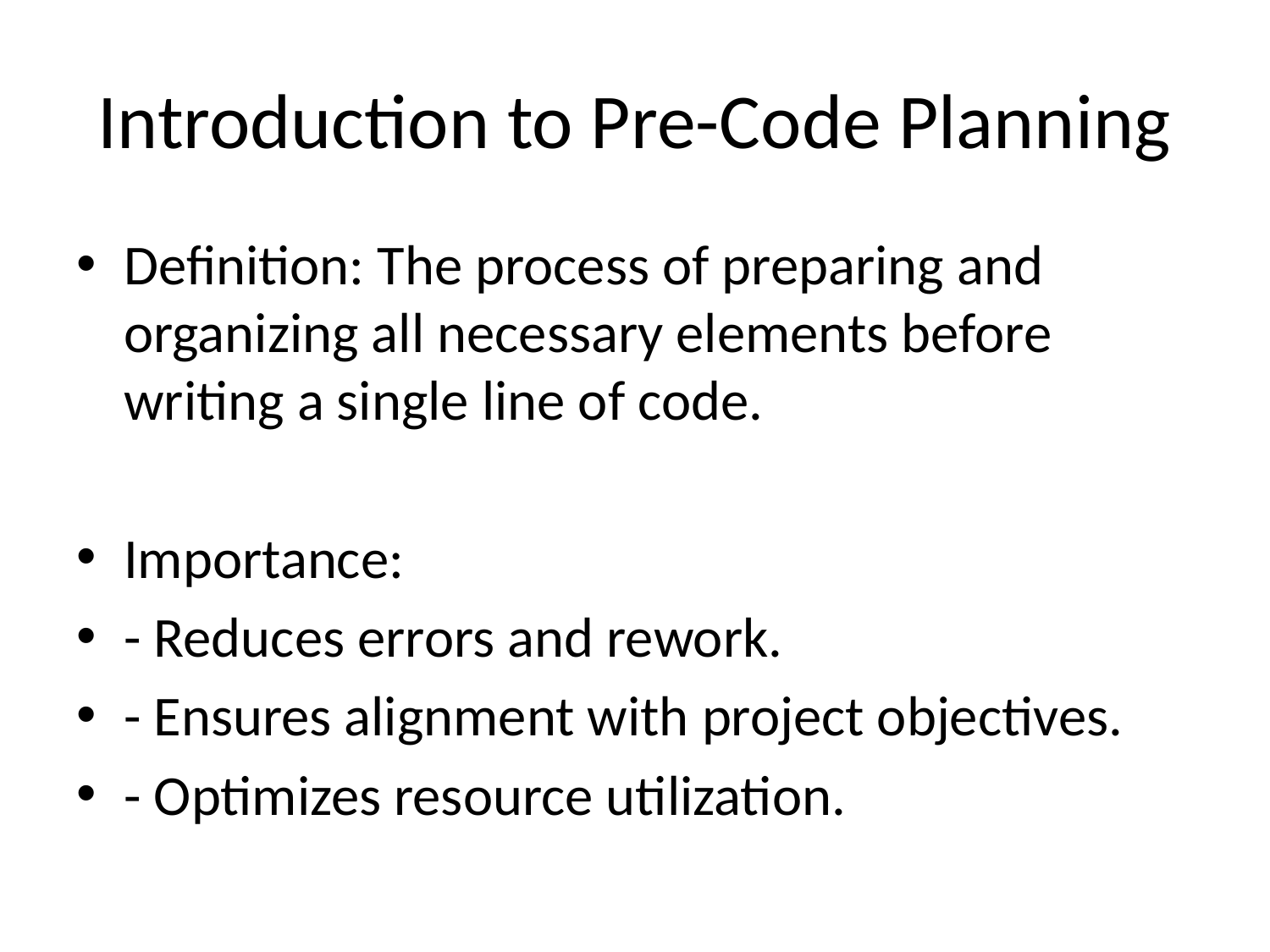

# Introduction to Pre-Code Planning
Definition: The process of preparing and organizing all necessary elements before writing a single line of code.

Importance:
- Reduces errors and rework.
- Ensures alignment with project objectives.
- Optimizes resource utilization.